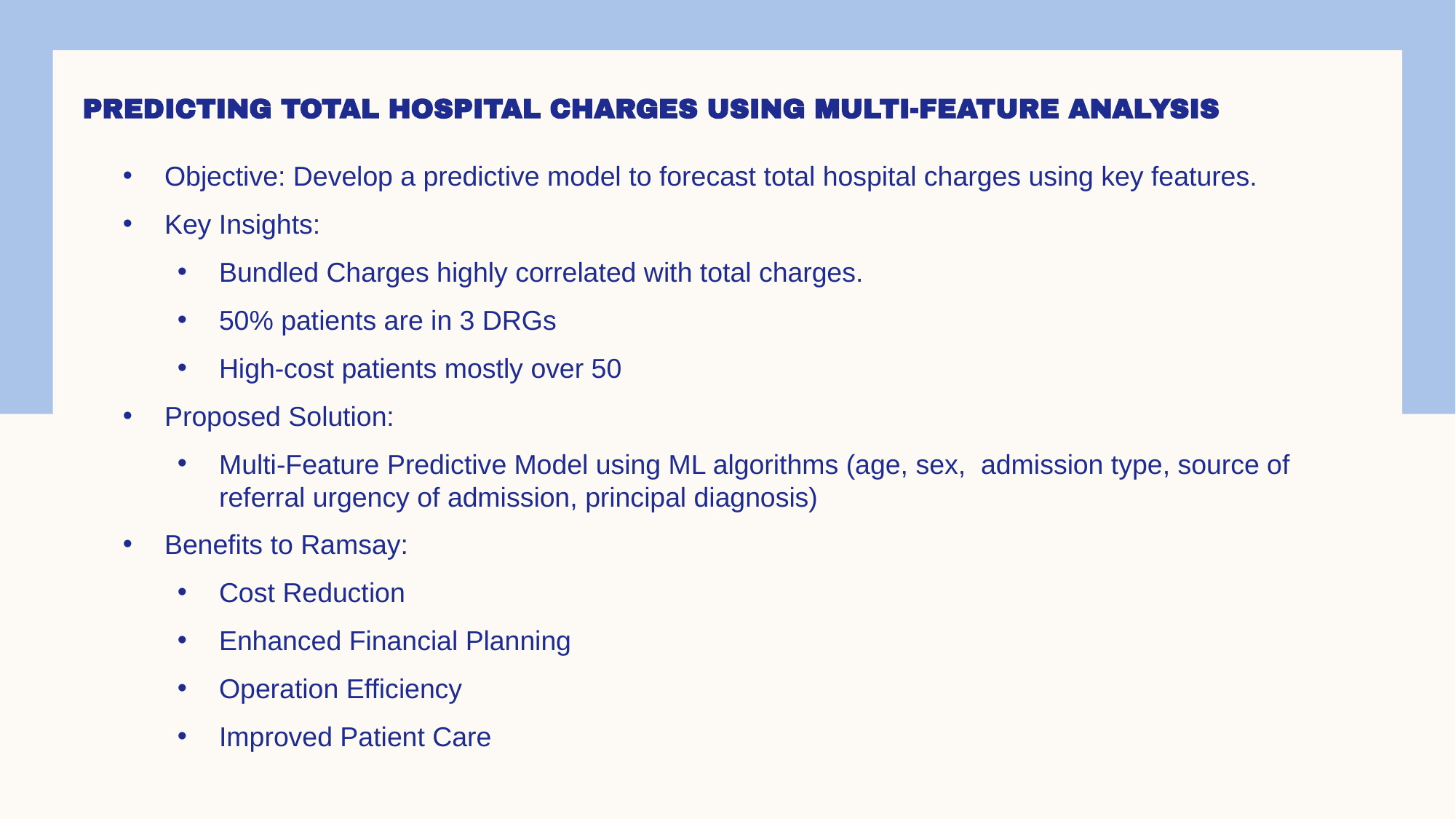

# Predicting Total Hospital Charges Using Multi-Feature Analysis
Objective: Develop a predictive model to forecast total hospital charges using key features.
Key Insights:
Bundled Charges highly correlated with total charges.
50% patients are in 3 DRGs
High-cost patients mostly over 50
Proposed Solution:
Multi-Feature Predictive Model using ML algorithms (age, sex,  admission type, source of referral urgency of admission, principal diagnosis)
Benefits to Ramsay:
Cost Reduction
Enhanced Financial Planning
Operation Efficiency
Improved Patient Care